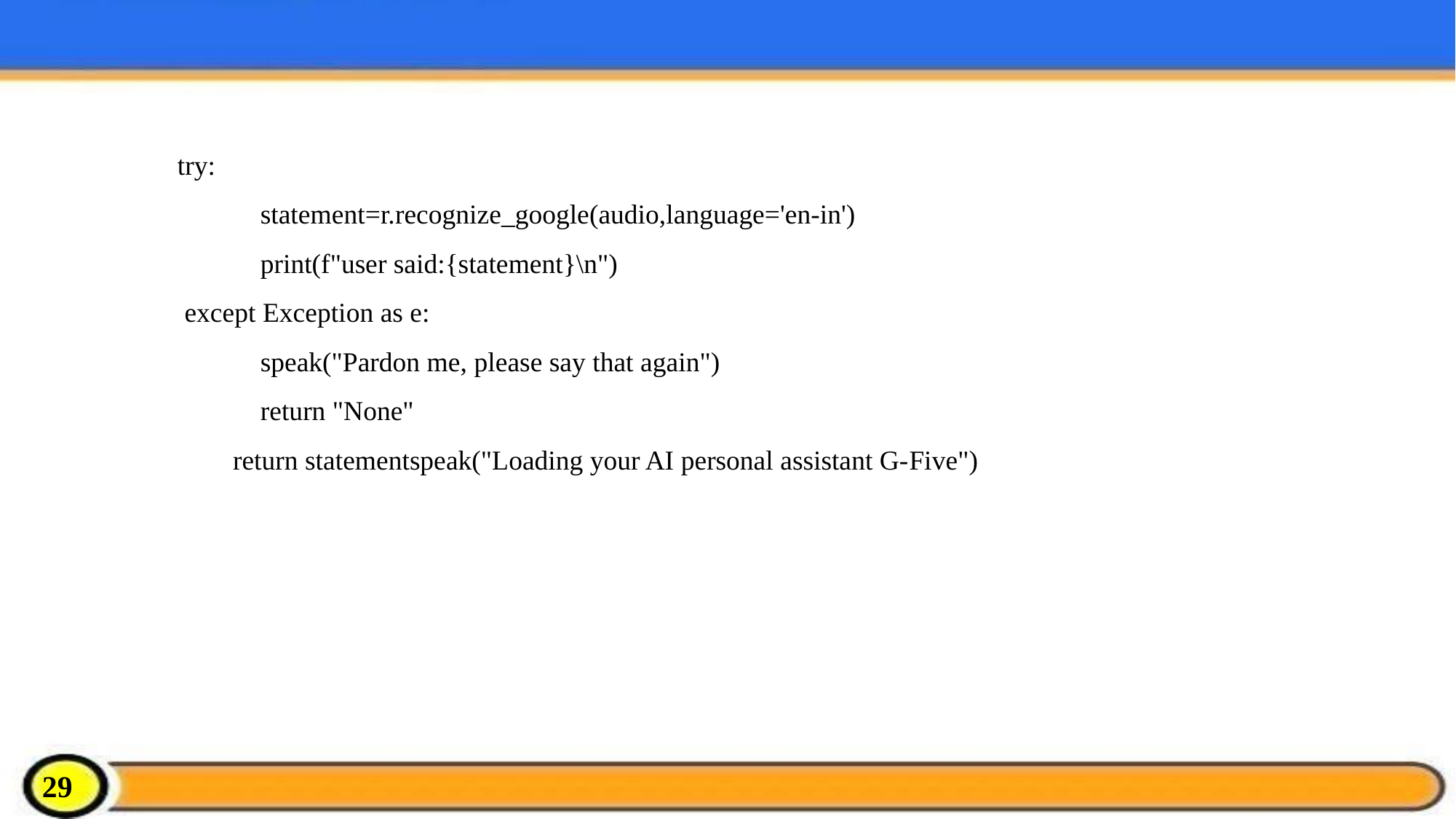

try:
            statement=r.recognize_google(audio,language='en-in')
            print(f"user said:{statement}\n")
 except Exception as e:
            speak("Pardon me, please say that again")
            return "None"
        return statementspeak("Loading your AI personal assistant G-Five")

29